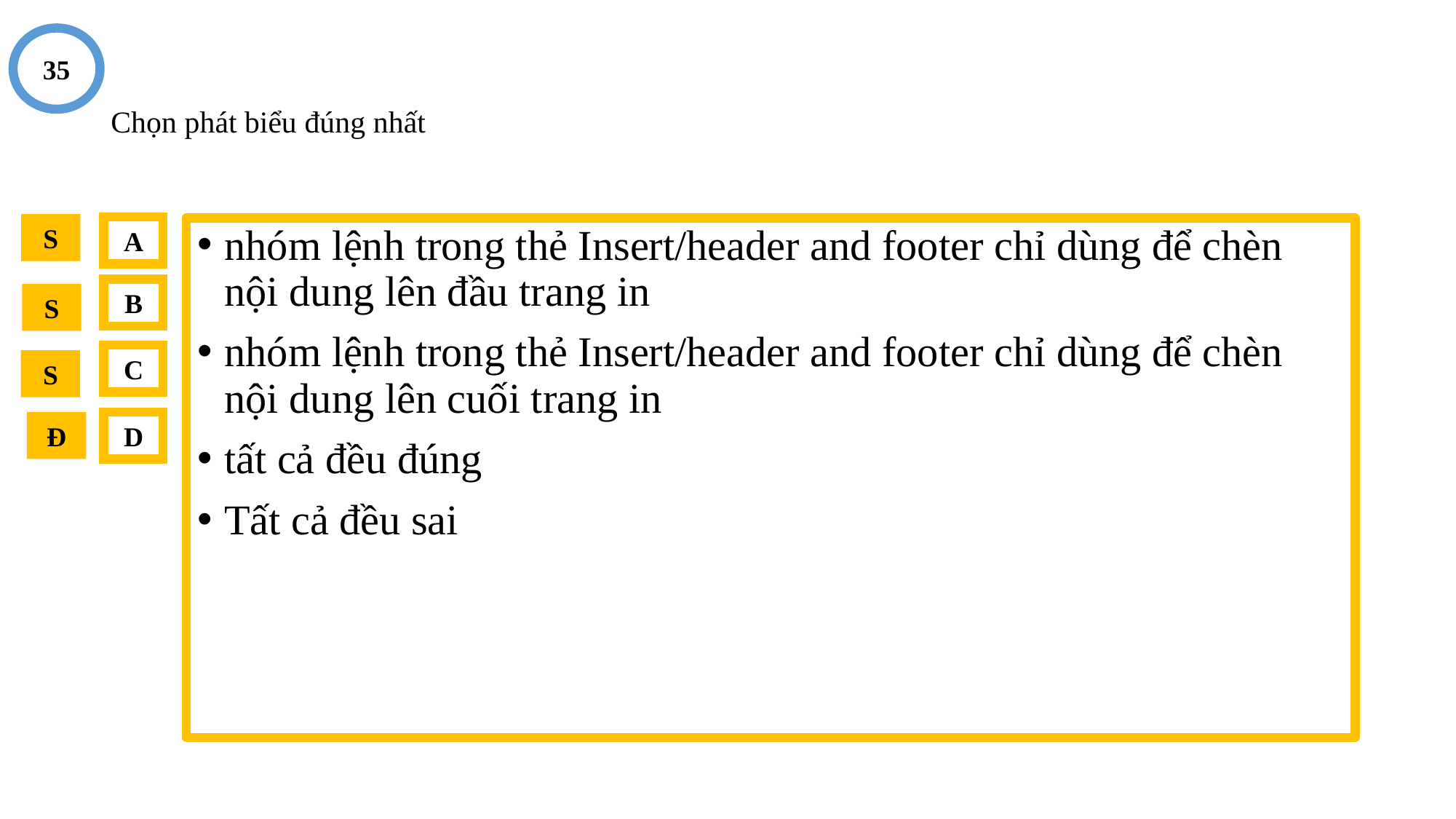

35
# Chọn phát biểu đúng nhất
S
A
nhóm lệnh trong thẻ Insert/header and footer chỉ dùng để chèn nội dung lên đầu trang in
nhóm lệnh trong thẻ Insert/header and footer chỉ dùng để chèn nội dung lên cuối trang in
tất cả đều đúng
Tất cả đều sai
B
S
C
S
Đ
D